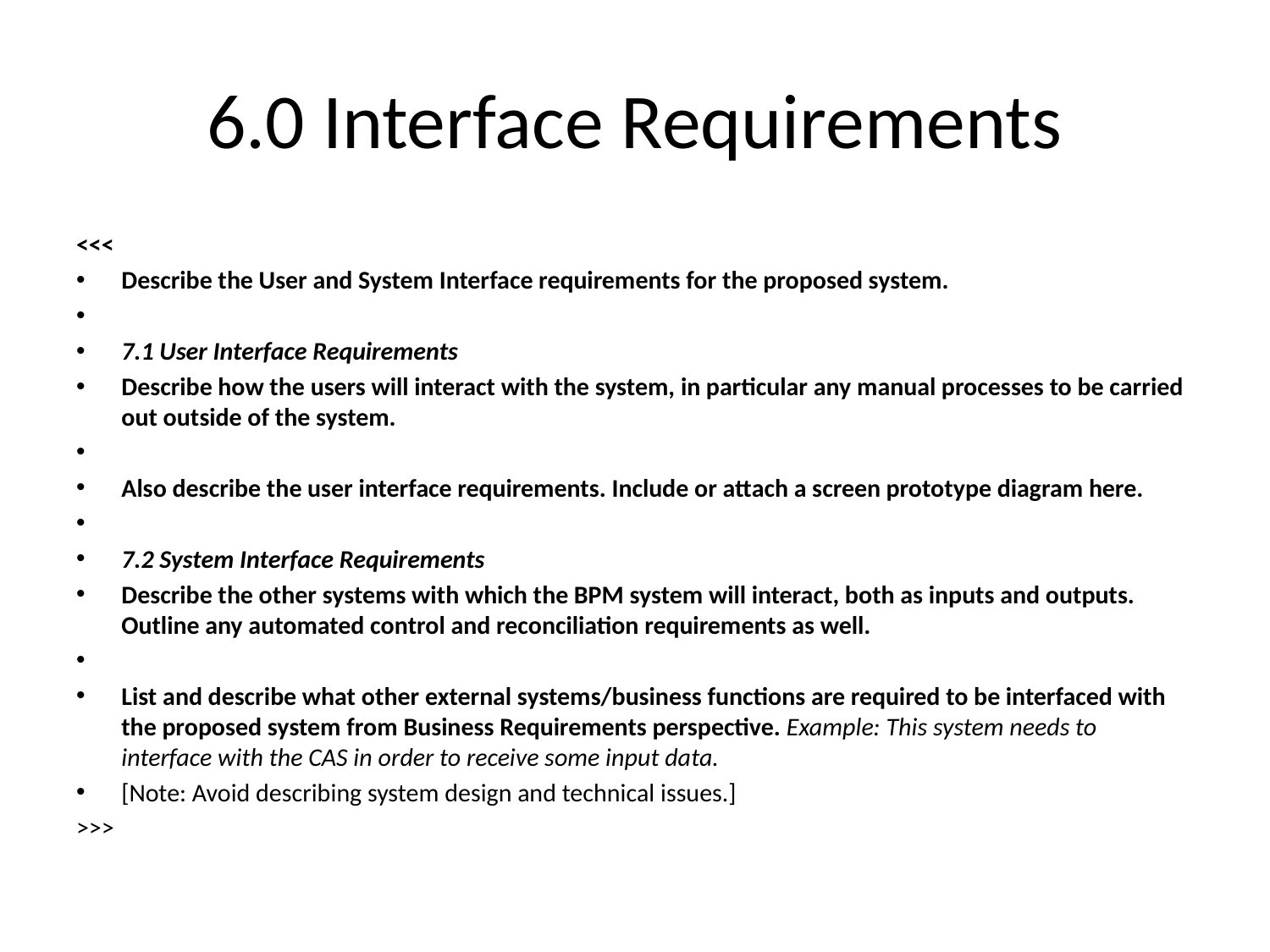

# 6.0 Interface Requirements
<<<
Describe the User and System Interface requirements for the proposed system.

7.1 User Interface Requirements
Describe how the users will interact with the system, in particular any manual processes to be carried out outside of the system.

Also describe the user interface requirements. Include or attach a screen prototype diagram here.

7.2 System Interface Requirements
Describe the other systems with which the BPM system will interact, both as inputs and outputs. Outline any automated control and reconciliation requirements as well.

List and describe what other external systems/business functions are required to be interfaced with the proposed system from Business Requirements perspective. Example: This system needs to interface with the CAS in order to receive some input data.
[Note: Avoid describing system design and technical issues.]
>>>